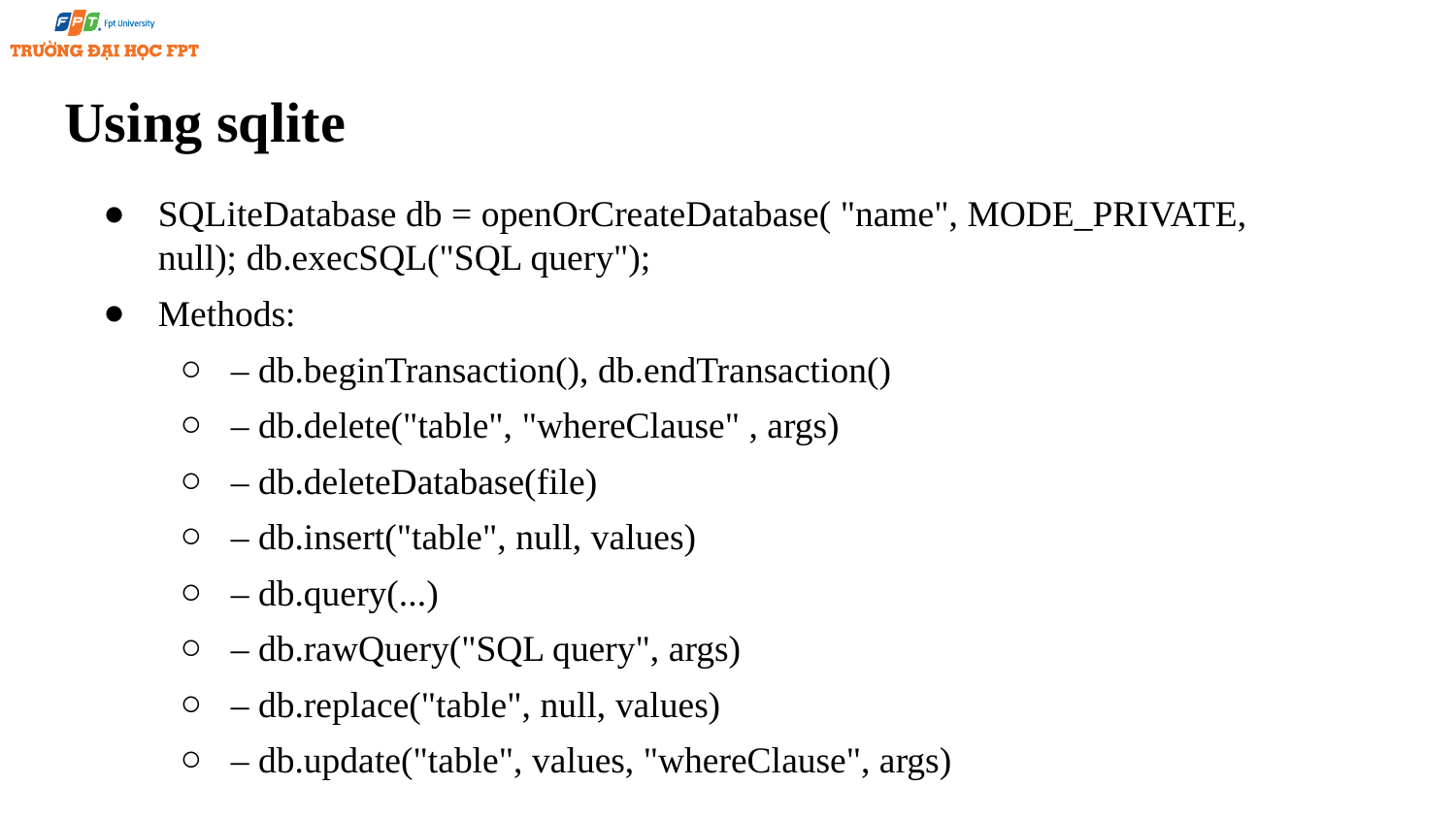

# Using sqlite
SQLiteDatabase db = openOrCreateDatabase( "name", MODE_PRIVATE, null); db.execSQL("SQL query");
Methods:
– db.beginTransaction(), db.endTransaction()
– db.delete("table", "whereClause" , args)
– db.deleteDatabase(file)
– db.insert("table", null, values)
– db.query(...)
– db.rawQuery("SQL query", args)
– db.replace("table", null, values)
– db.update("table", values, "whereClause", args)